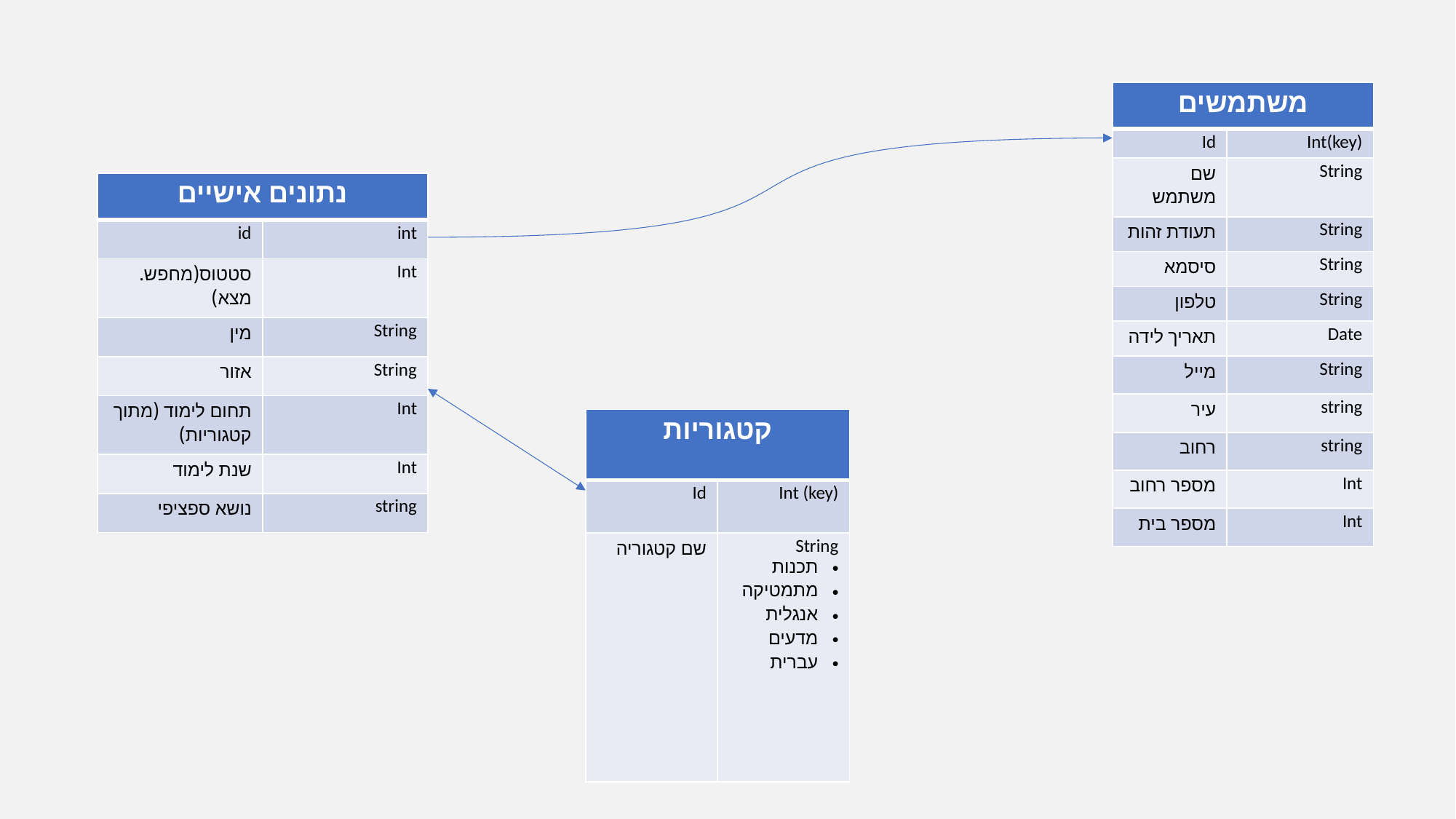

| משתמשים |  |
| --- | --- |
| Id | Int(key) |
| שם משתמש | String |
| תעודת זהות | String |
| סיסמא | String |
| טלפון | String |
| תאריך לידה | Date |
| מייל | String |
| עיר | string |
| רחוב | string |
| מספר רחוב | Int |
| מספר בית | Int |
| נתונים אישיים |  |
| --- | --- |
| id | int |
| סטטוס(מחפש.מצא) | Int |
| מין | String |
| אזור | String |
| תחום לימוד (מתוך קטגוריות) | Int |
| שנת לימוד | Int |
| נושא ספציפי | string |
| קטגוריות |  |
| --- | --- |
| Id | Int (key) |
| שם קטגוריה | String תכנות מתמטיקה אנגלית מדעים עברית |